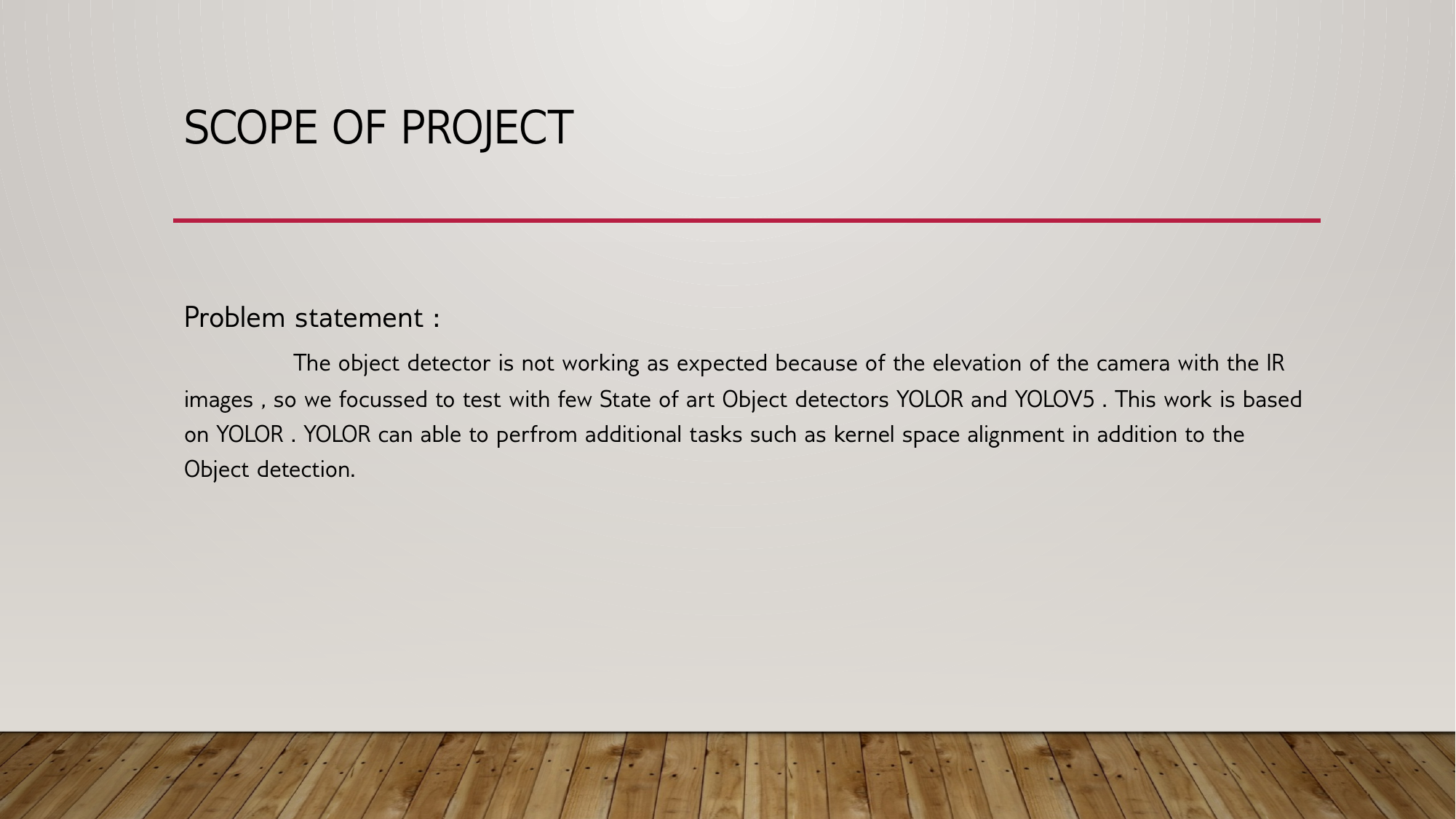

# SCOPE OF PROJECT
Problem statement :
	The object detector is not working as expected because of the elevation of the camera with the IR images , so we focussed to test with few State of art Object detectors YOLOR and YOLOV5 . This work is based on YOLOR . YOLOR can able to perfrom additional tasks such as kernel space alignment in addition to the Object detection.